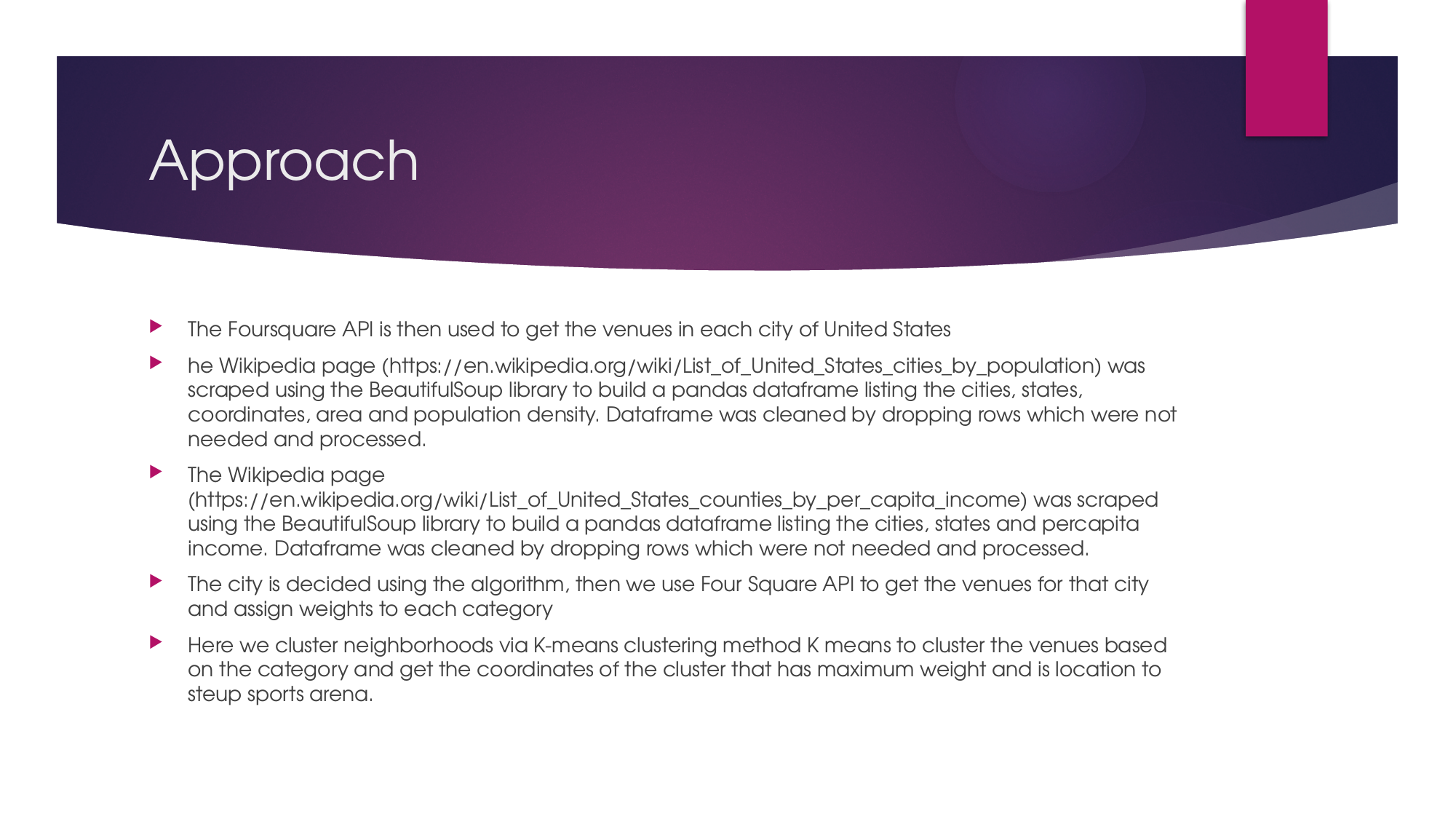

# Approach
The Foursquare API is then used to get the venues in each city of United States
he Wikipedia page (https://en.wikipedia.org/wiki/List_of_United_States_cities_by_population) was scraped using the BeautifulSoup library to build a pandas dataframe listing the cities, states, coordinates, area and population density. Dataframe was cleaned by dropping rows which were not needed and processed.
The Wikipedia page (https://en.wikipedia.org/wiki/List_of_United_States_counties_by_per_capita_income) was scraped using the BeautifulSoup library to build a pandas dataframe listing the cities, states and percapita income. Dataframe was cleaned by dropping rows which were not needed and processed.
The city is decided using the algorithm, then we use Four Square API to get the venues for that city and assign weights to each category
Here we cluster neighborhoods via K-means clustering method K means to cluster the venues based on the category and get the coordinates of the cluster that has maximum weight and is location to steup sports arena.